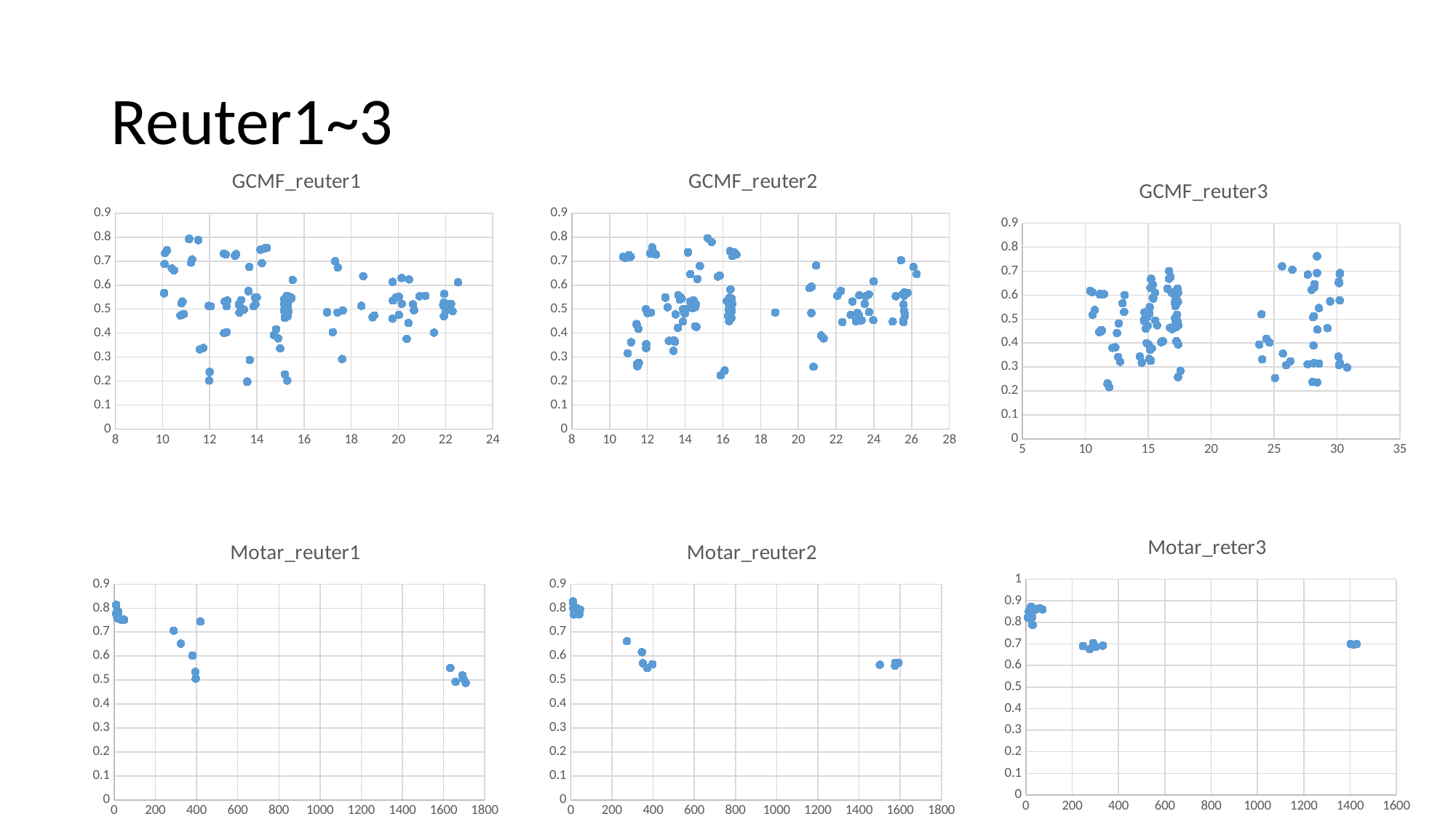

# Reuter1~3

### Chart: GCMF_reuter1

| Category |  |
|---|---|

### Chart: GCMF_reuter2

| Category |  |
|---|---|

### Chart: GCMF_reuter3

| Category |  |
|---|---|

### Chart: Motar_reter3

| Category |  |
|---|---|

### Chart: Motar_reuter1

| Category |  |
|---|---|

### Chart: Motar_reuter2

| Category |  |
|---|---|